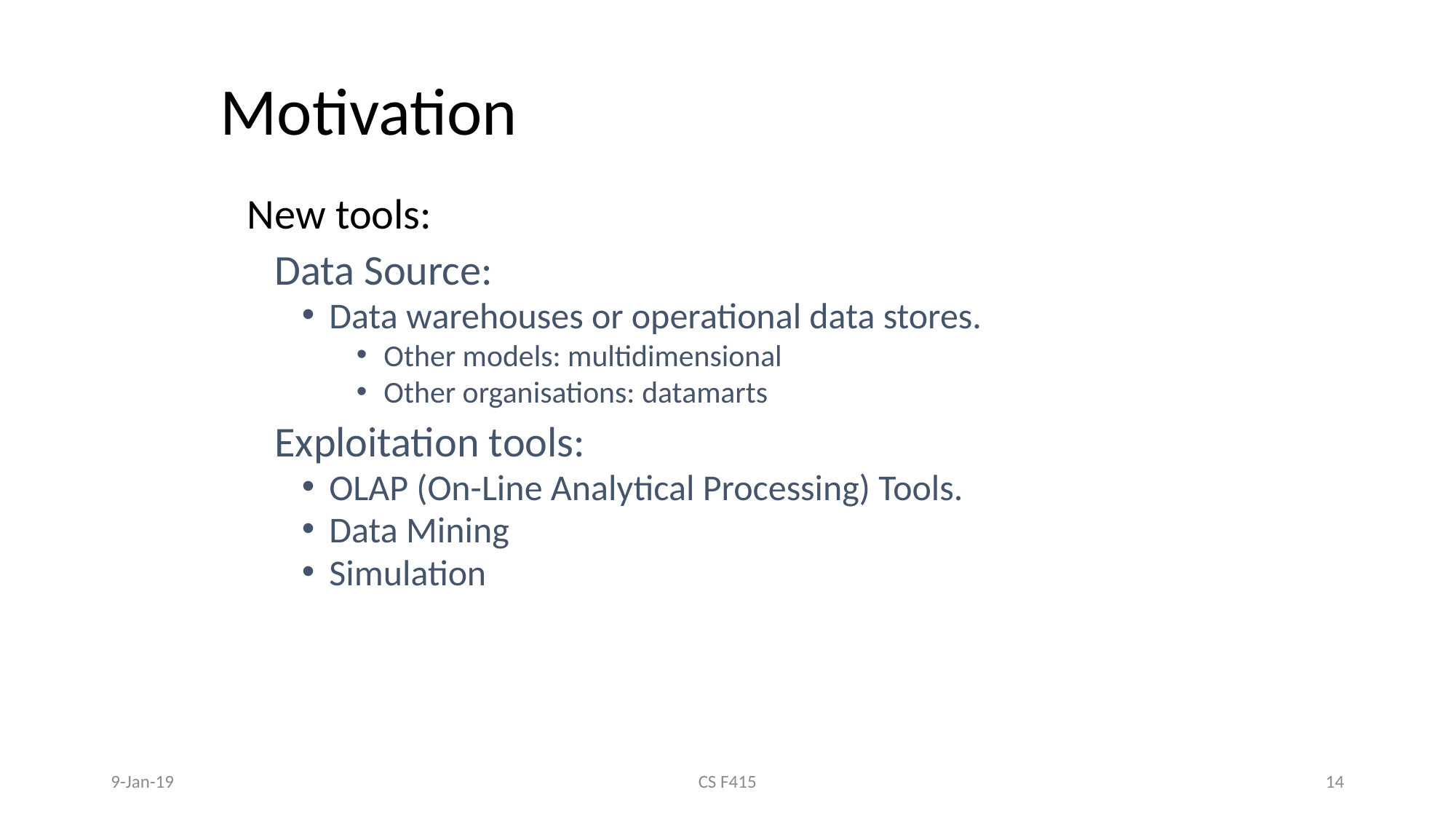

# Motivation
New tools:
	Data Source:
Data warehouses or operational data stores.
Other models: multidimensional
Other organisations: datamarts
	Exploitation tools:
OLAP (On-Line Analytical Processing) Tools.
Data Mining
Simulation
9-Jan-19
CS F415
14